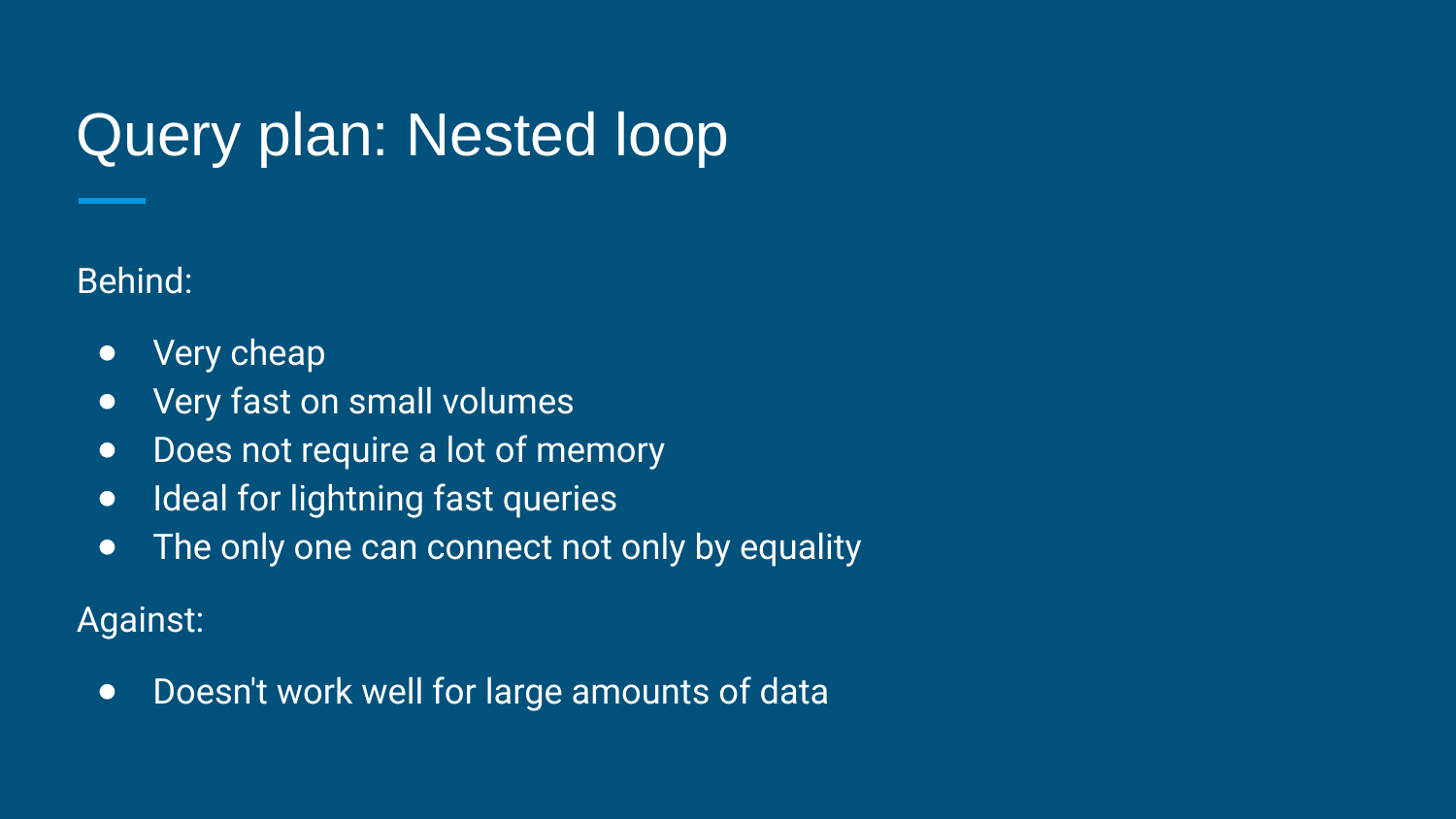

# Query plan: Nested loop
Behind:
Very cheap
Very fast on small volumes
Does not require a lot of memory
Ideal for lightning fast queries
The only one can connect not only by equality
Against:
Doesn't work well for large amounts of data